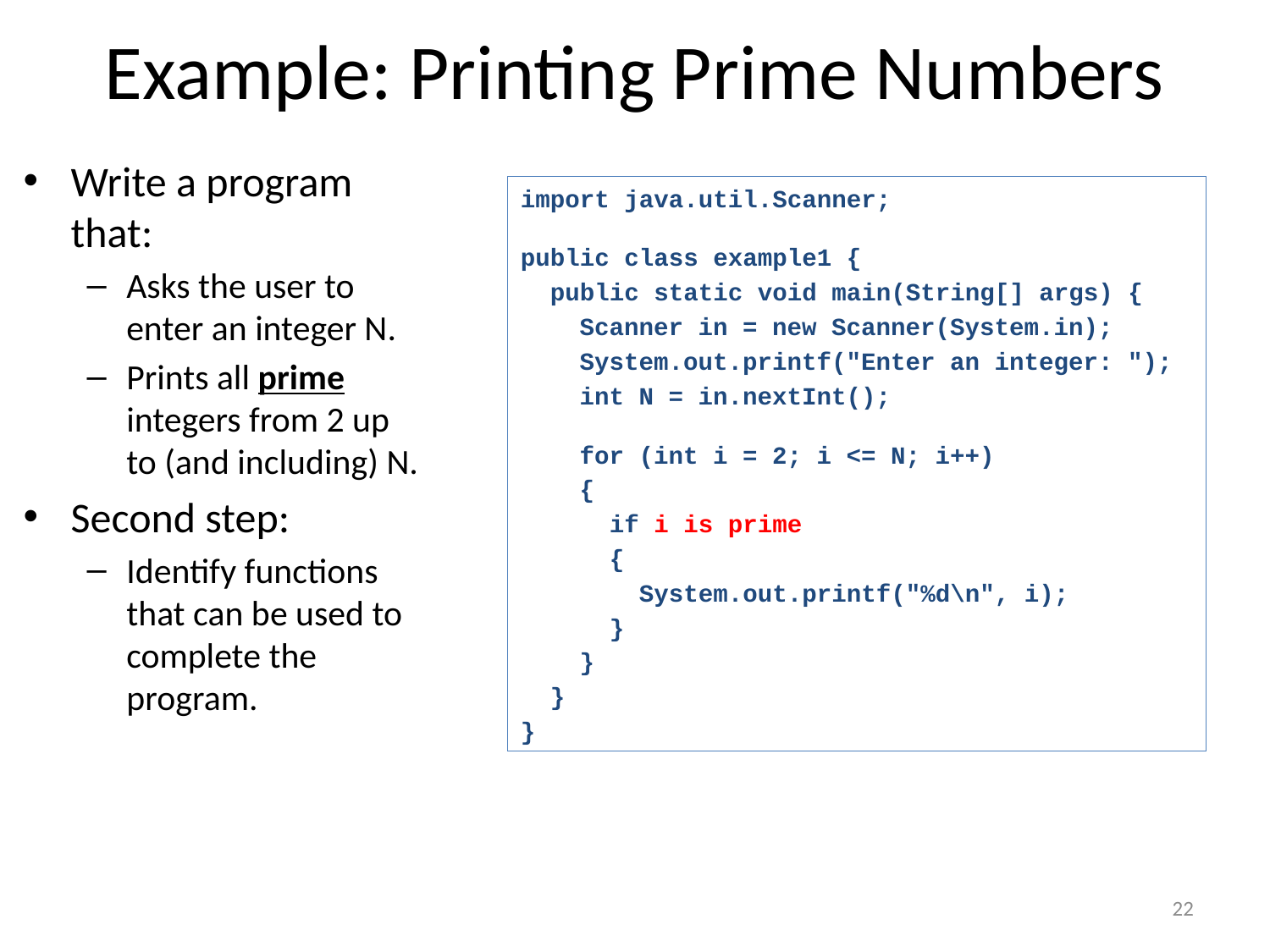

# Example: Printing Prime Numbers
Write a program that:
Asks the user to enter an integer N.
Prints all prime integers from 2 up to (and including) N.
Second step:
Identify functions that can be used to complete the program.

import java.util.Scanner;

public class example1 {
  public static void main(String[] args) {
    Scanner in = new Scanner(System.in);
    System.out.printf("Enter an integer: ");
    int N = in.nextInt();

    for (int i = 2; i <= N; i++)
    {
      if i is prime
      {
        System.out.printf("%d\n", i);
      }
    }
  }
}
22